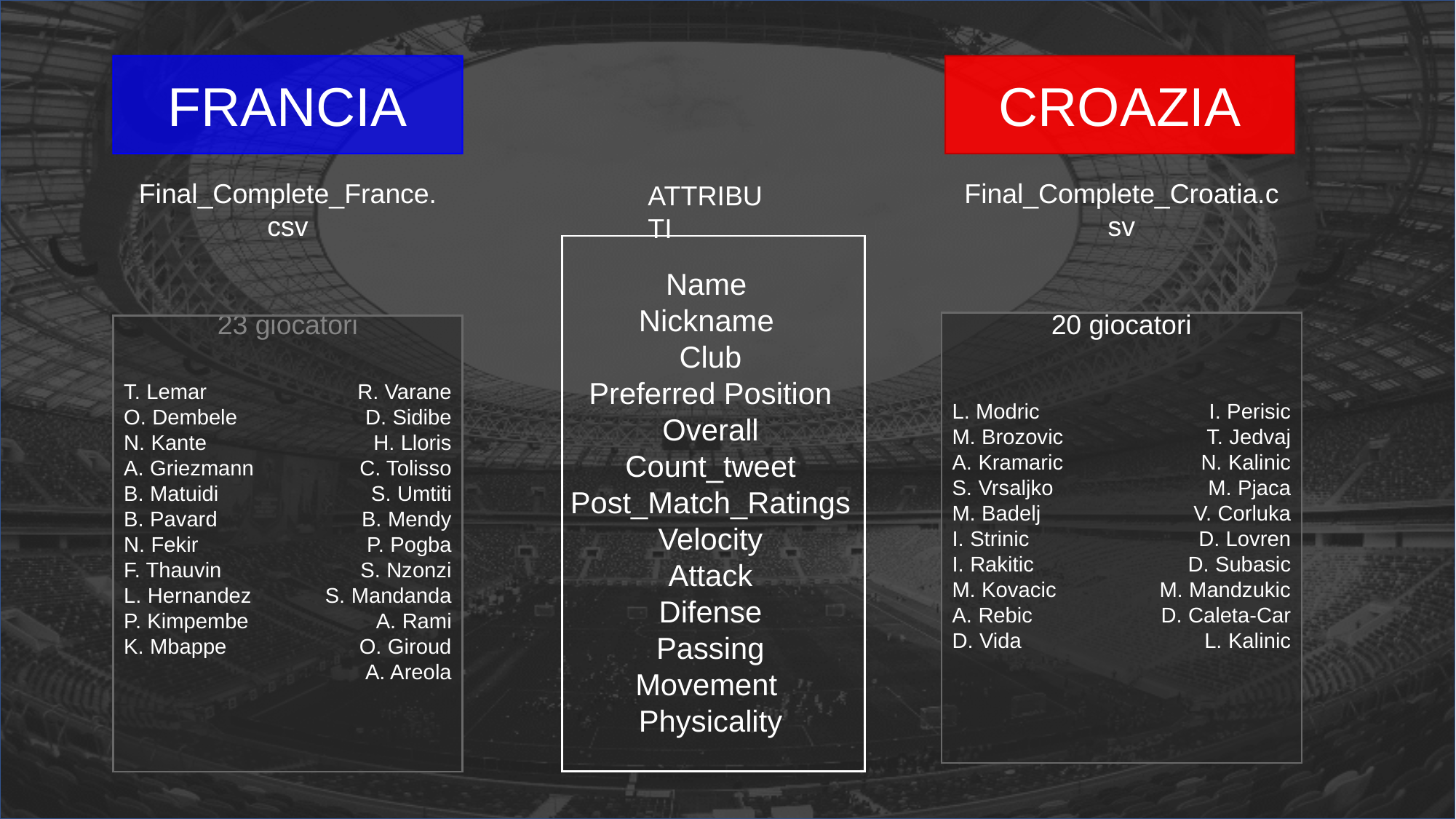

FRANCIA
CROAZIA
Final_Complete_France.csv

23 giocatori

Final_Complete_Croatia.csv

20 giocatori

ATTRIBUTI

Name
Nickname
Club
Preferred Position
Overall
Count_tweet Post_Match_Ratings
Velocity
Attack
Difense
Passing
Movement
Physicality

L. Modric
M. Brozovic
A. Kramaric
S. Vrsaljko
M. Badelj
I. Strinic
I. Rakitic
M. Kovacic
A. Rebic
D. Vida

I. Perisic
T. Jedvaj
N. Kalinic
M. Pjaca
V. Corluka
D. Lovren
D. Subasic
M. Mandzukic
D. Caleta-Car
L. Kalinic

T. Lemar
O. Dembele
N. Kante
A. Griezmann
B. Matuidi
B. Pavard
N. Fekir
F. Thauvin
L. Hernandez
P. Kimpembe
K. Mbappe

R. Varane
D. Sidibe
H. Lloris
C. Tolisso
S. Umtiti
B. Mendy
P. Pogba
S. Nzonzi
S. Mandanda
A. Rami
O. Giroud
A. Areola